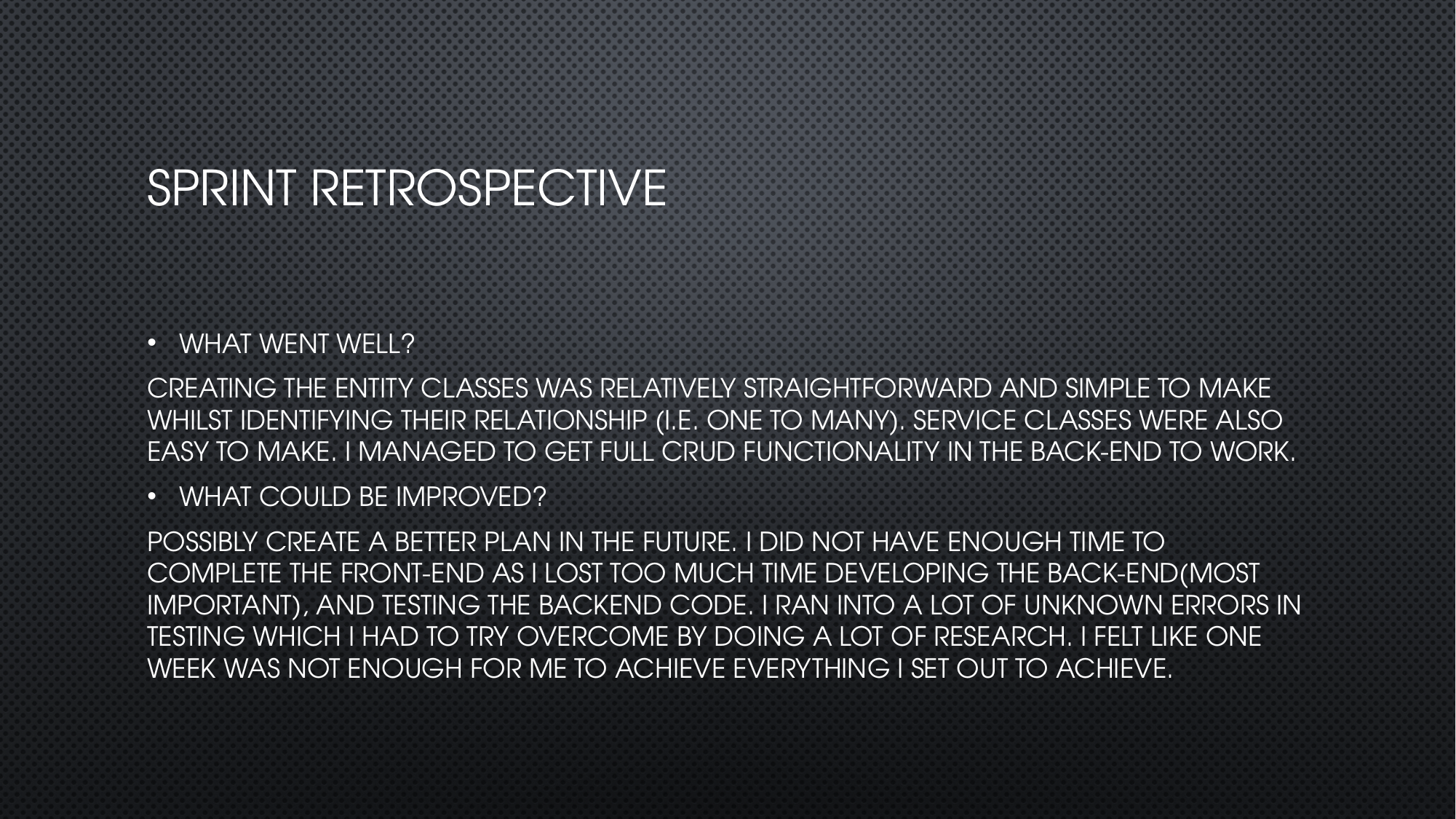

# Sprint retrospective
What went well?
Creating the entity classes was relatively straightforward and simple to make whilst identifying their relationship (i.e. one to many). Service classes were also easy to make. I managed to get full CRUD functionality in the back-end to work.
What could be improved?
Possibly create a better plan in the future. I did not have enough time to complete the front-end as I lost too much time developing the back-end(most important), and testing the backend code. I ran into a lot of unknown errors in testing which I had to try overcome by doing a lot of research. I felt like one week was not enough for me to achieve everything I set out to achieve.